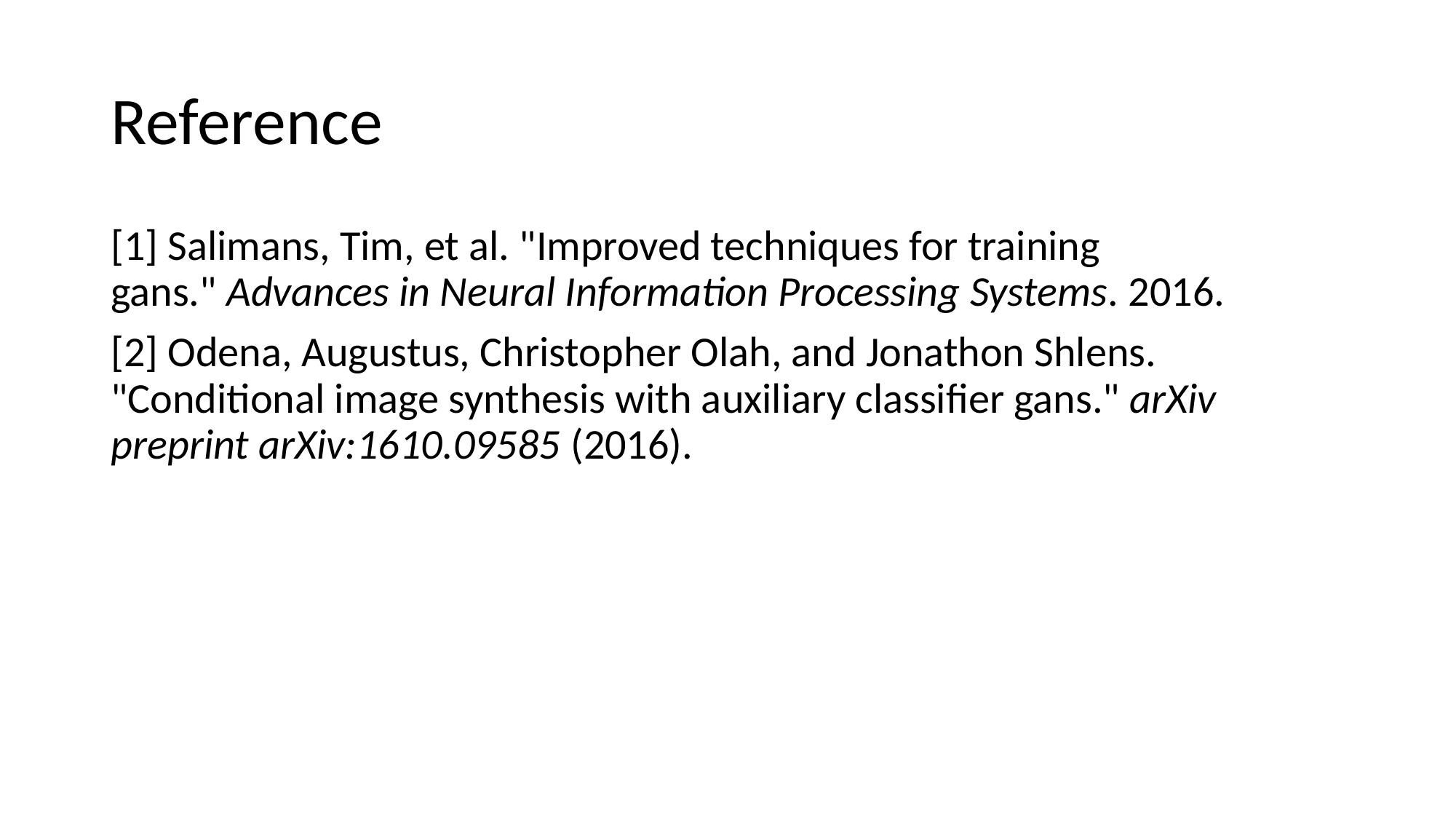

# Reference
[1] Salimans, Tim, et al. "Improved techniques for training gans." Advances in Neural Information Processing Systems. 2016.
[2] Odena, Augustus, Christopher Olah, and Jonathon Shlens. "Conditional image synthesis with auxiliary classifier gans." arXiv preprint arXiv:1610.09585 (2016).